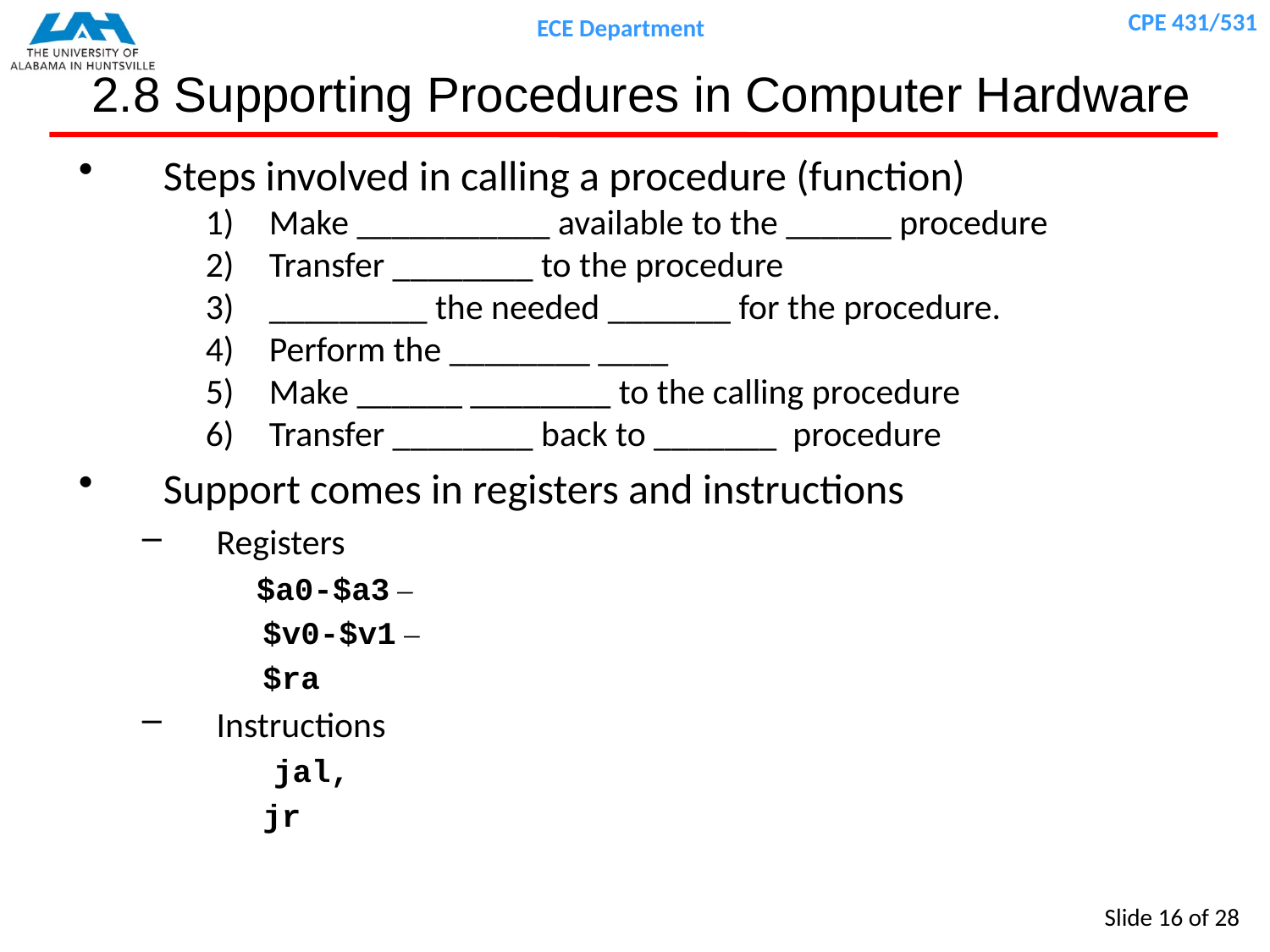

# 2.8 Supporting Procedures in Computer Hardware
Steps involved in calling a procedure (function)
Make ___________ available to the ______ procedure
Transfer ________ to the procedure
_________ the needed _______ for the procedure.
Perform the ________ ____
Make ______ ________ to the calling procedure
Transfer ________ back to _______  procedure
Support comes in registers and instructions
Registers
   $a0-$a3 –
   $v0-$v1 –
   $ra
Instructions
    jal,
   jr